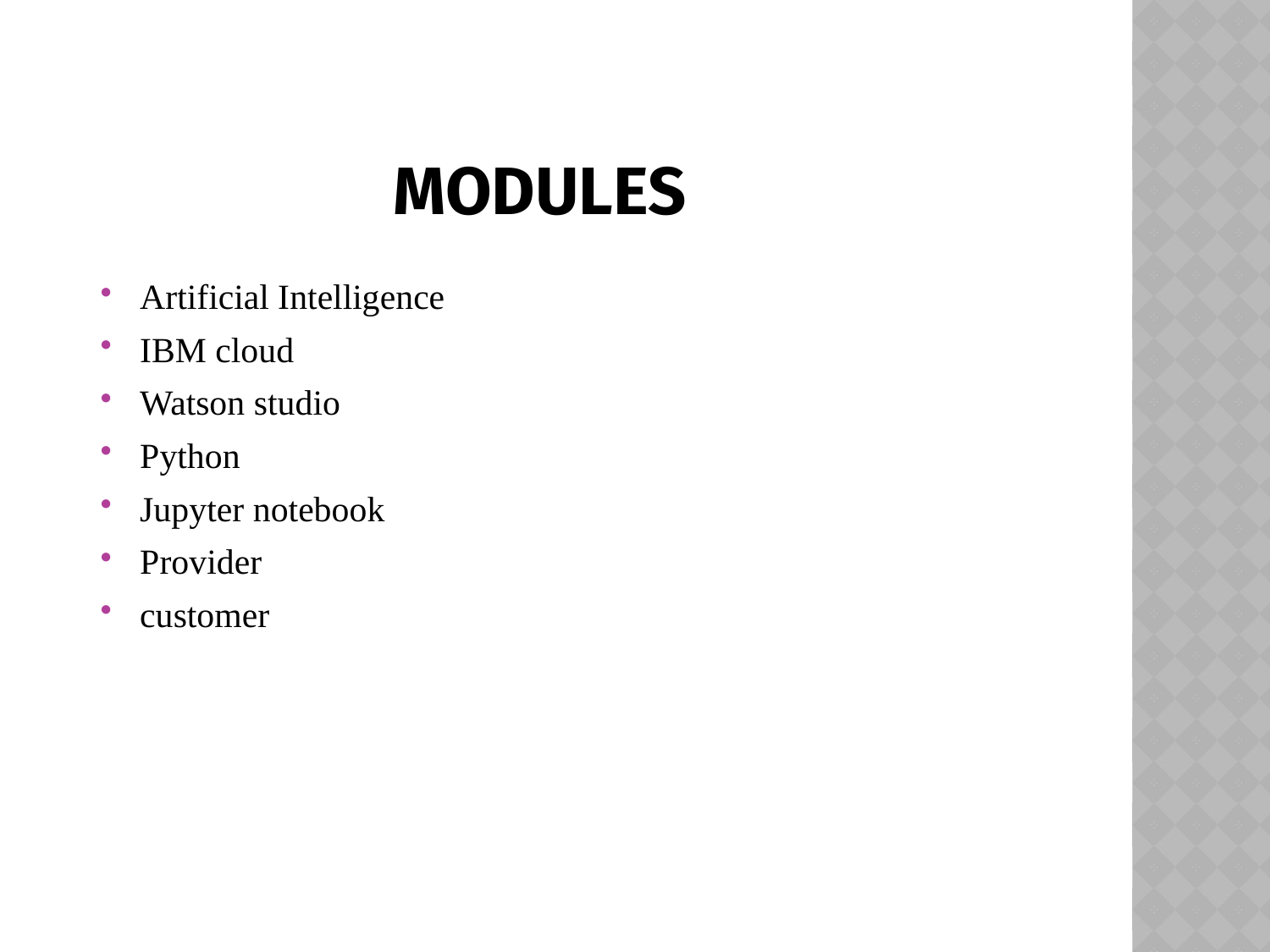

# modules
Artificial Intelligence
IBM cloud
Watson studio
Python
Jupyter notebook
Provider
customer